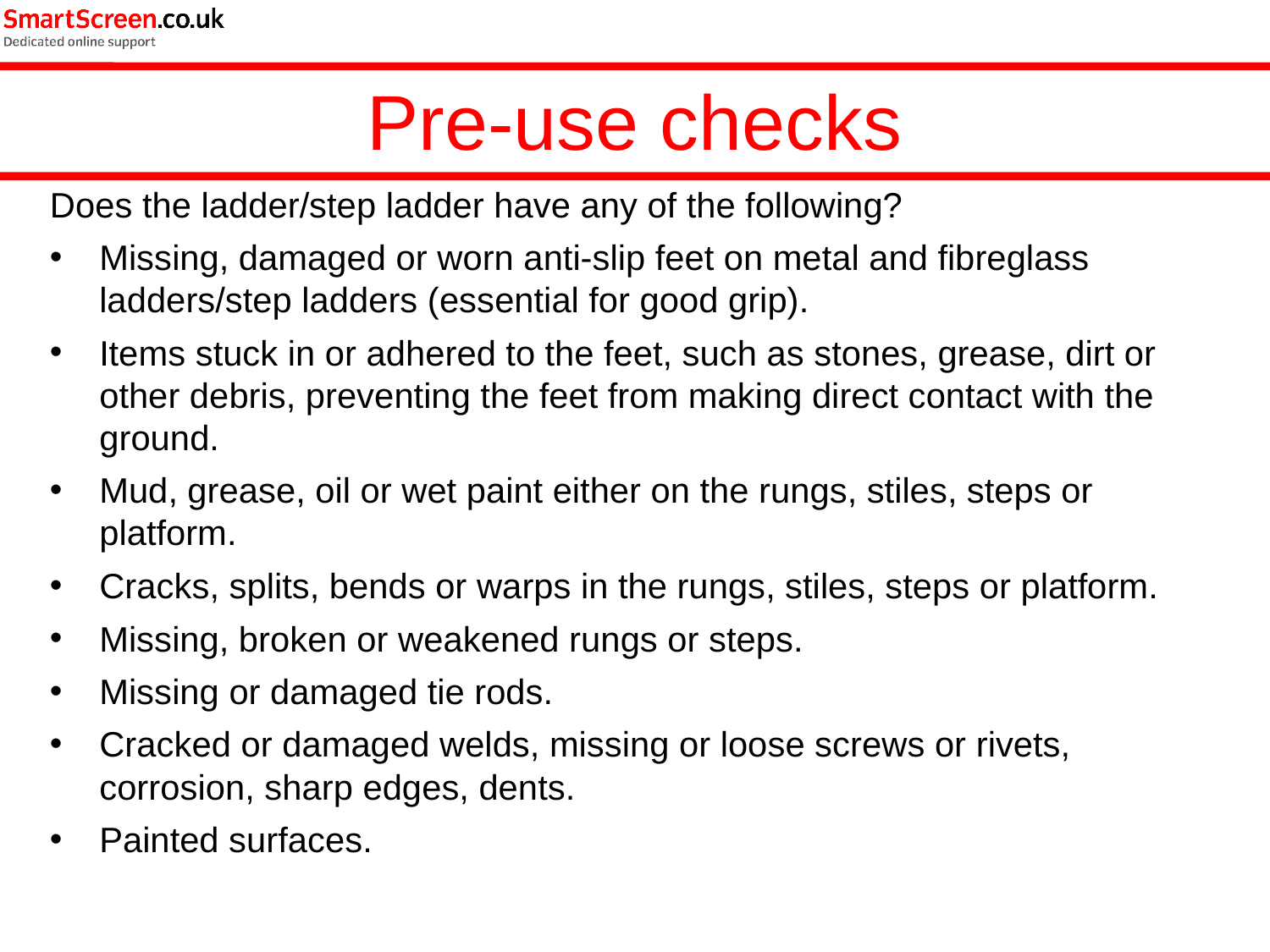

Pre-use checks
Does the ladder/step ladder have any of the following?
Missing, damaged or worn anti-slip feet on metal and fibreglass ladders/step ladders (essential for good grip).
Items stuck in or adhered to the feet, such as stones, grease, dirt or other debris, preventing the feet from making direct contact with the ground.
Mud, grease, oil or wet paint either on the rungs, stiles, steps or platform.
Cracks, splits, bends or warps in the rungs, stiles, steps or platform.
Missing, broken or weakened rungs or steps.
Missing or damaged tie rods.
Cracked or damaged welds, missing or loose screws or rivets, corrosion, sharp edges, dents.
Painted surfaces.